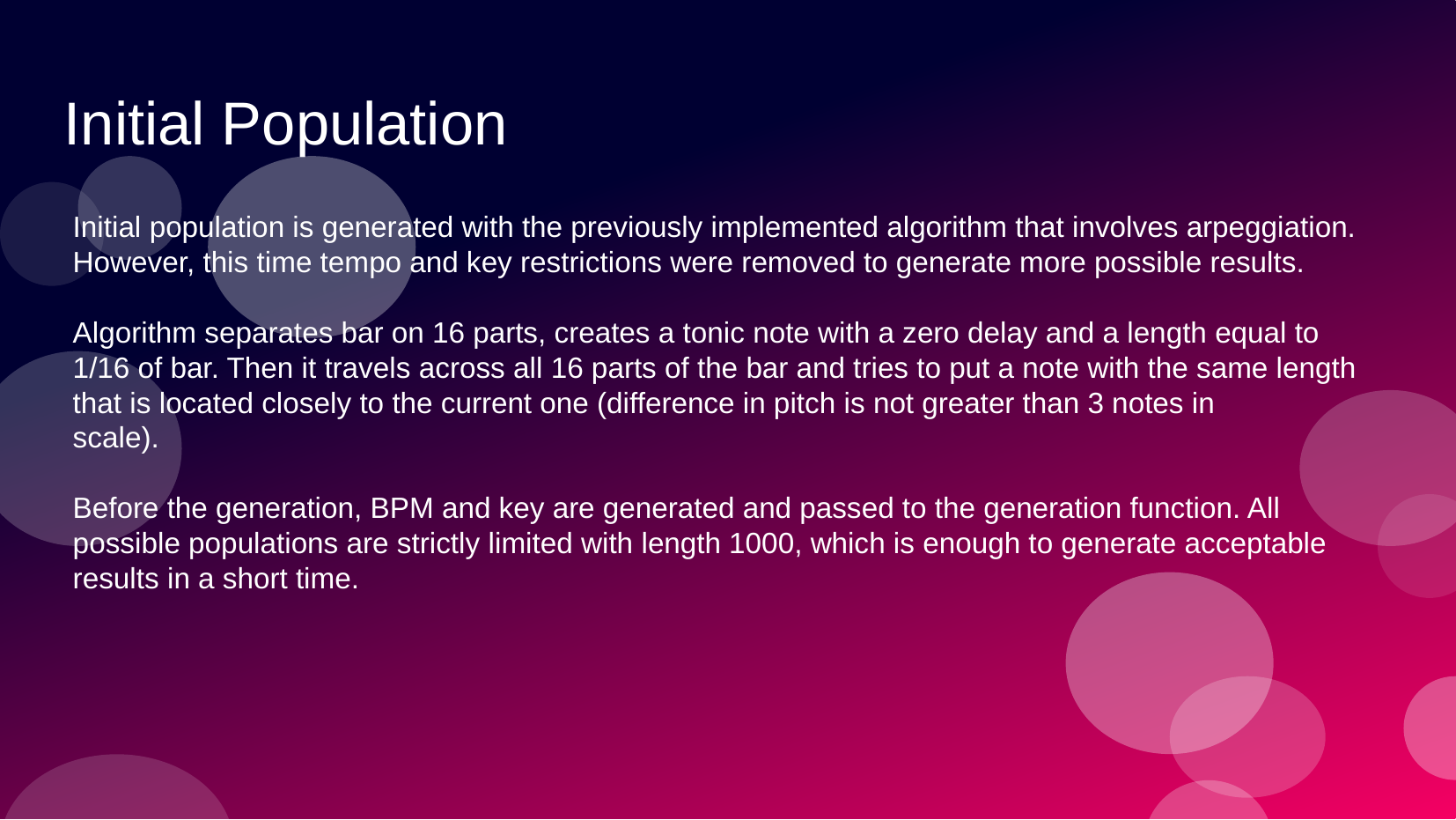

# Initial Population
Initial population is generated with the previously implemented algorithm that involves arpeggiation. However, this time tempo and key restrictions were removed to generate more possible results.
Algorithm separates bar on 16 parts, creates a tonic note with a zero delay and a length equal to 1/16 of bar. Then it travels across all 16 parts of the bar and tries to put a note with the same length
that is located closely to the current one (difference in pitch is not greater than 3 notes in
scale).

Before the generation, BPM and key are generated and passed to the generation function. All possible populations are strictly limited with length 1000, which is enough to generate acceptable results in a short time.